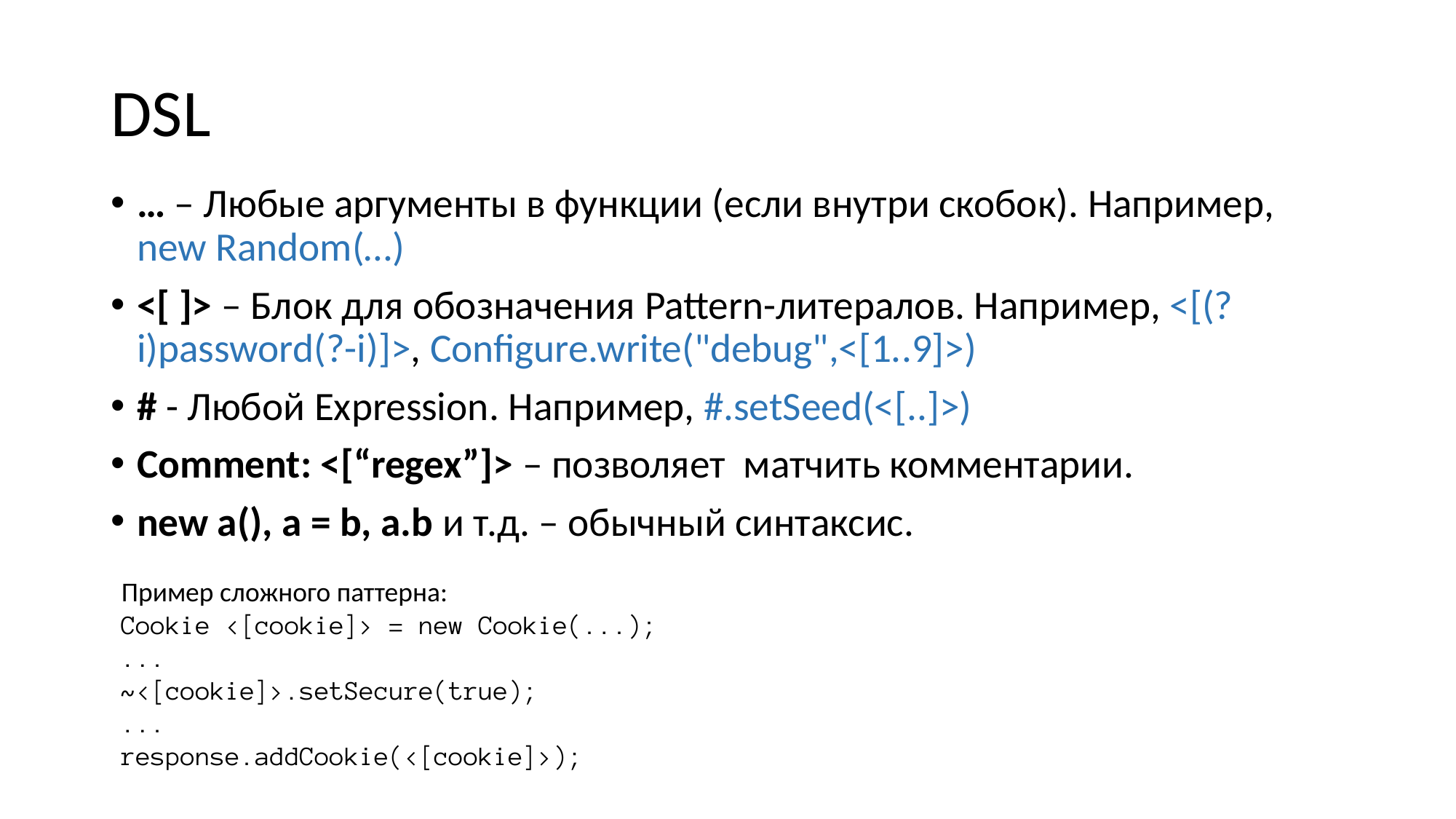

# DSL
… – Любые аргументы в функции (если внутри скобок). Например, new Random(…)
<[ ]> – Блок для обозначения Pattern-литералов. Например, <[(?i)password(?-i)]>, Configure.write("debug",<[1..9]>)
# - Любой Expression. Например, #.setSeed(<[..]>)
Comment: <[“regex”]> – позволяет  матчить комментарии.
new a(), a = b, a.b и т.д. – обычный синтаксис.
Пример сложного паттерна:
Cookie <[cookie]> = new Cookie(...);
...
~<[cookie]>.setSecure(true);
...
response.addCookie(<[cookie]>);